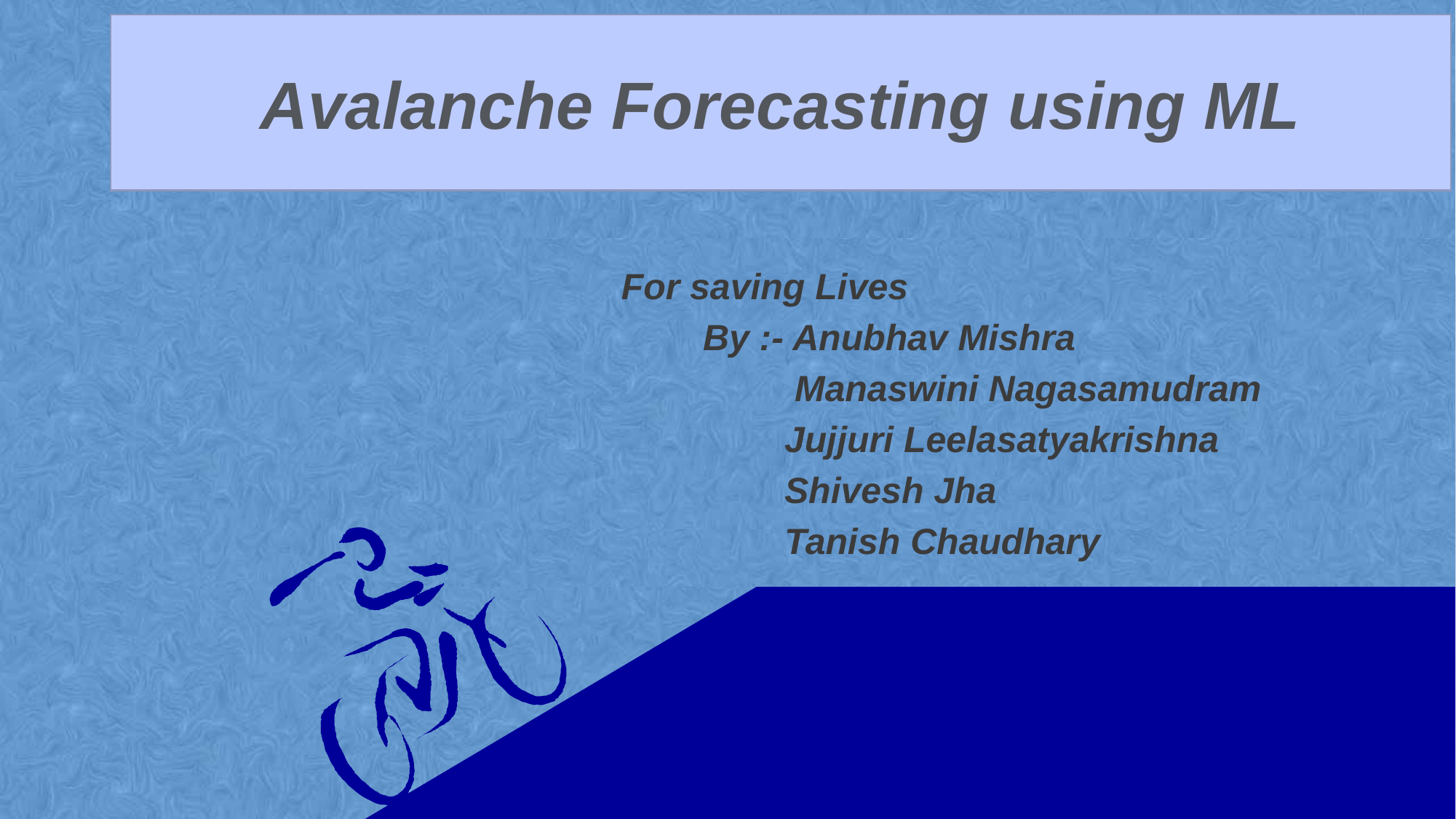

# Avalanche Forecasting using ML
For saving Lives
        By :- Anubhav Mishra
                 Manaswini Nagasamudram
                Jujjuri Leelasatyakrishna
                Shivesh Jha
                Tanish Chaudhary